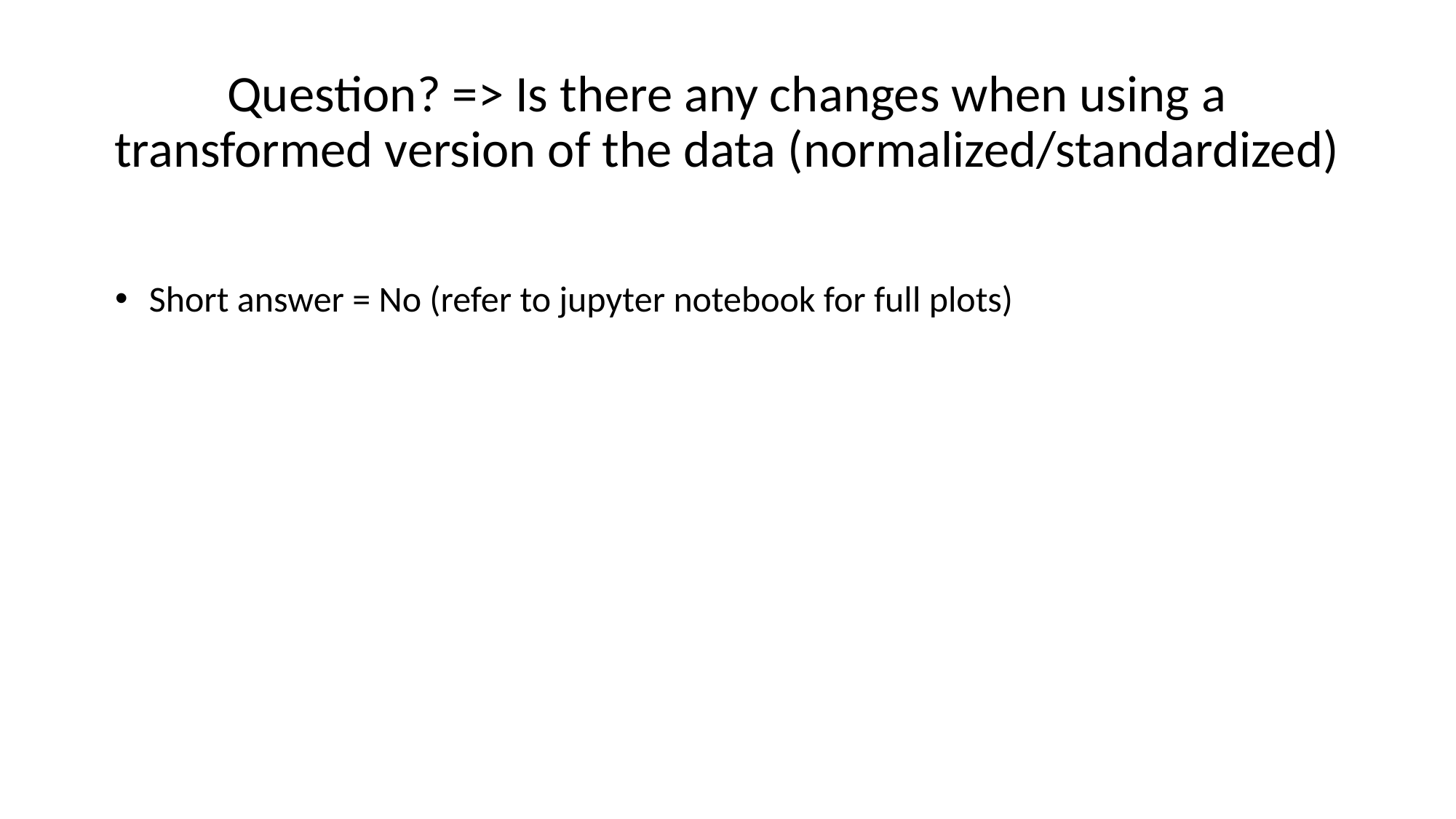

# Question? => Is there any changes when using a transformed version of the data (normalized/standardized)
Short answer = No (refer to jupyter notebook for full plots)